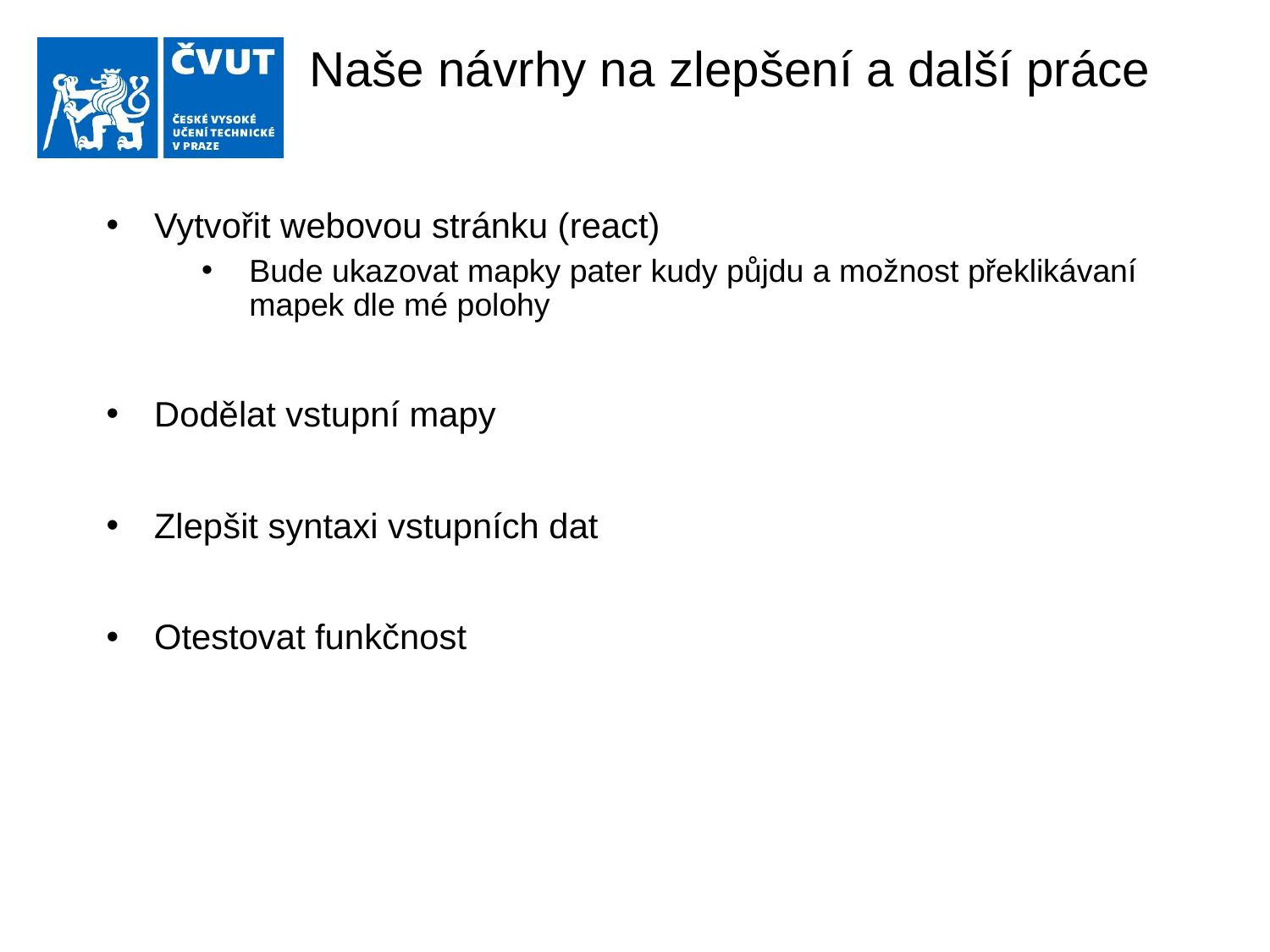

# Naše návrhy na zlepšení a další práce
Vytvořit webovou stránku (react)
Bude ukazovat mapky pater kudy půjdu a možnost překlikávaní mapek dle mé polohy

Dodělat vstupní mapy

Zlepšit syntaxi vstupních dat

Otestovat funkčnost